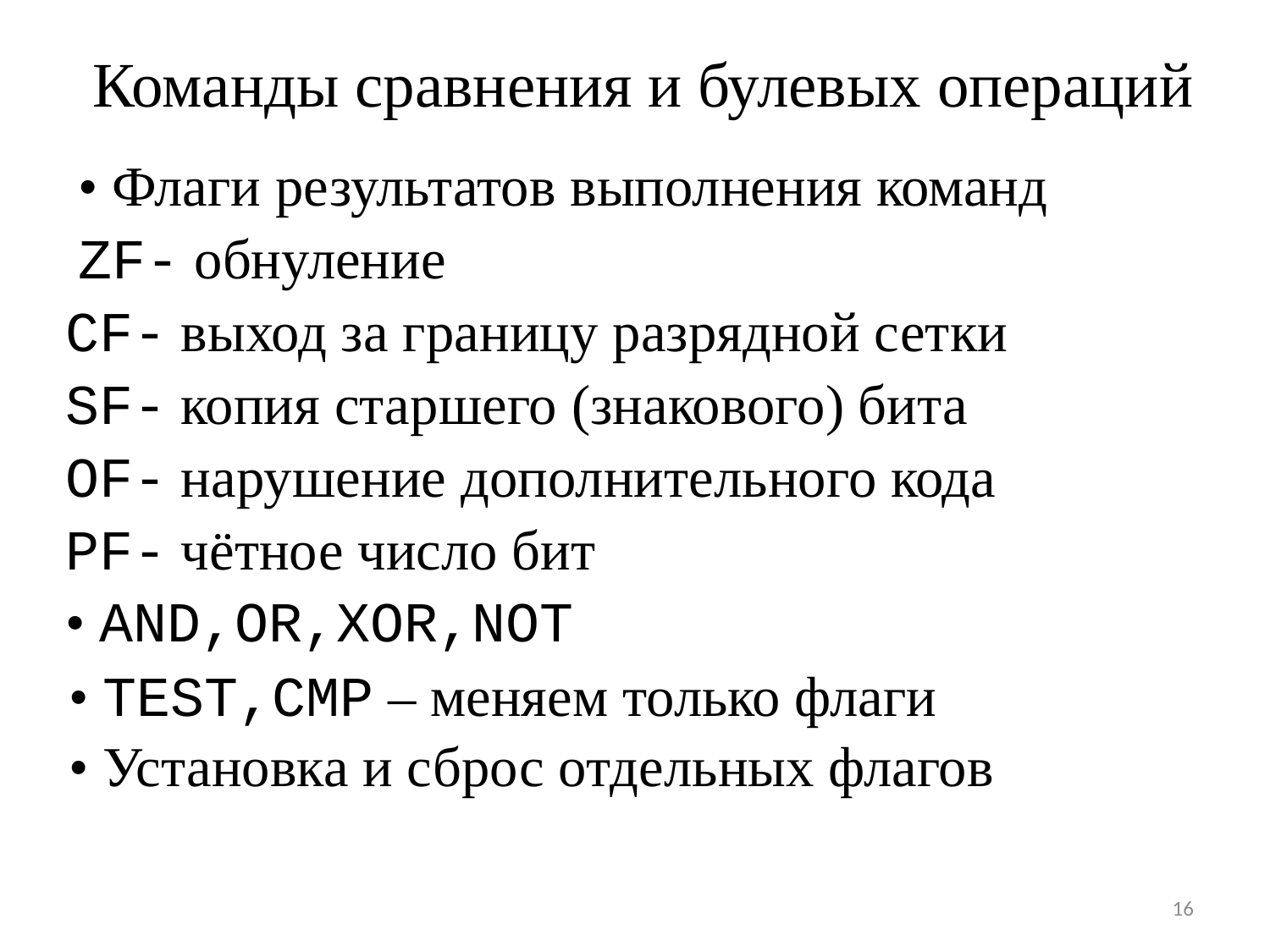

Команды сравнения и булевых операций
• Флаги результатов выполнения команд
ZF- обнуление
CF- выход за границу разрядной сетки
SF- копия старшего (знакового) бита
OF- нарушение дополнительного кода
РF- чётное число бит
• AND,OR,XOR,NOT
• TEST,CMP – меняем только флаги
• Установка и сброс отдельных флагов
16